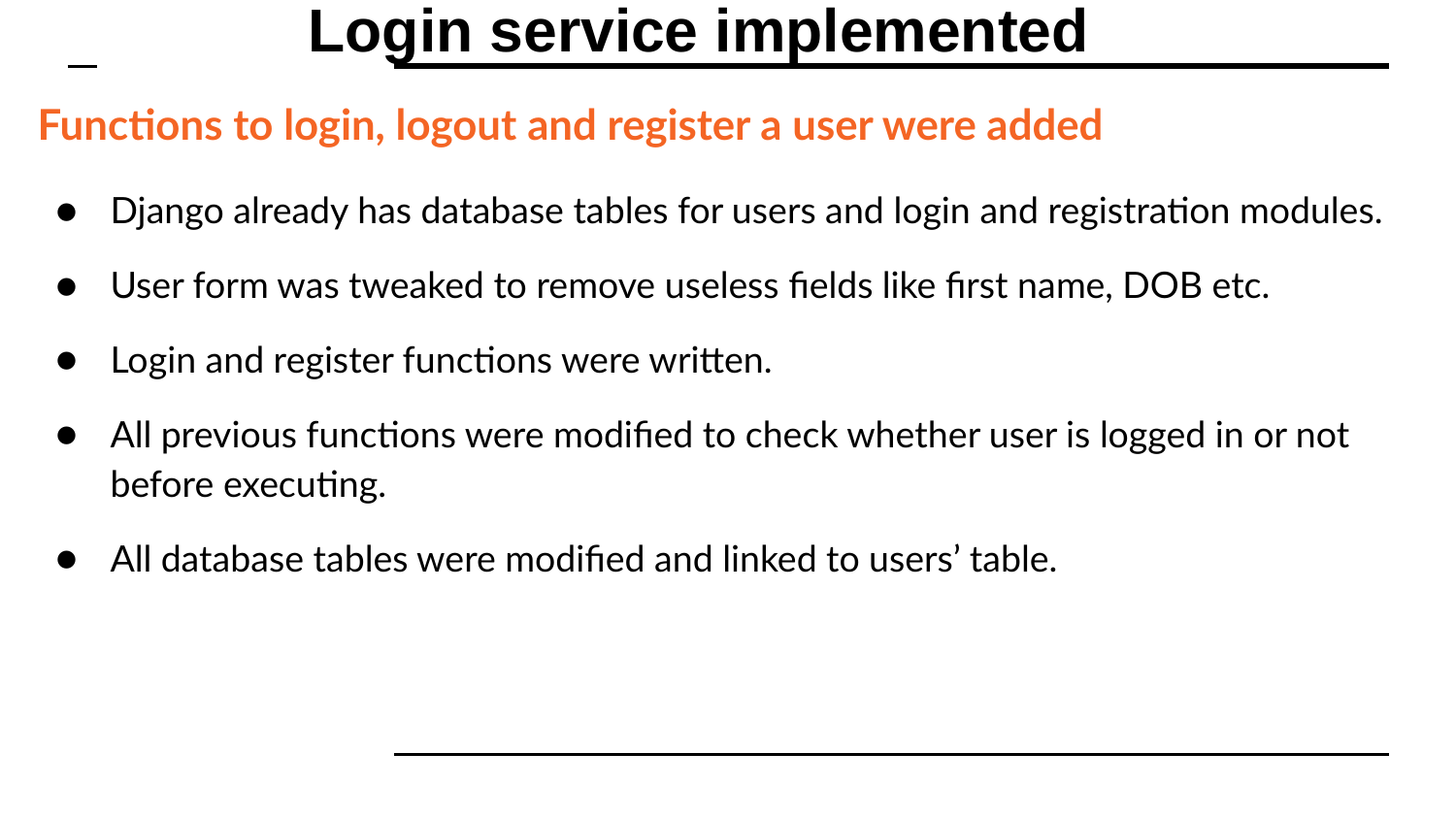

# Login service implemented
Functions to login, logout and register a user were added
Django already has database tables for users and login and registration modules.
User form was tweaked to remove useless fields like first name, DOB etc.
Login and register functions were written.
All previous functions were modified to check whether user is logged in or not before executing.
All database tables were modified and linked to users’ table.